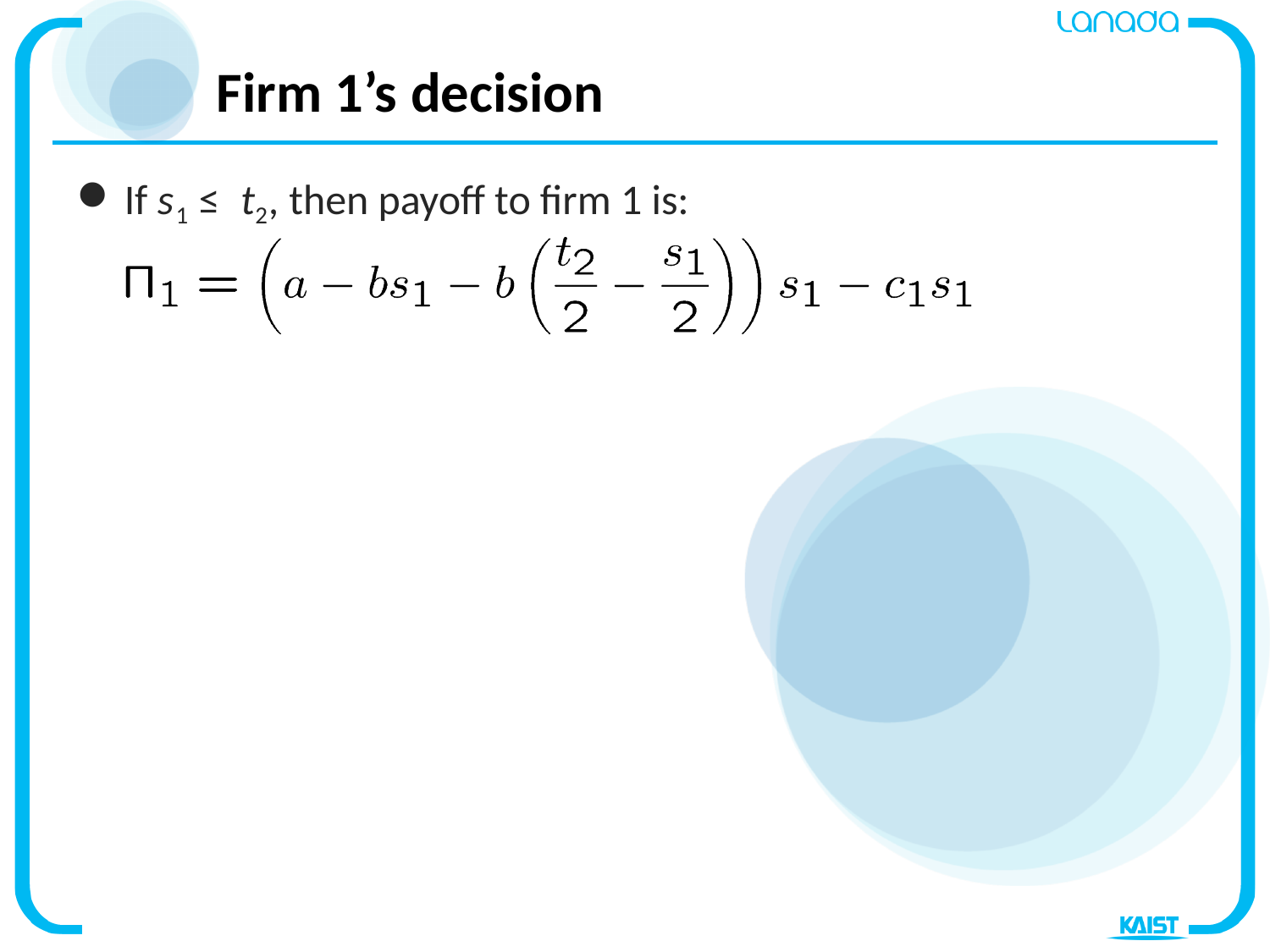

# Firm 1’s decision
If s1 ≤ t2, then payoff to firm 1 is: